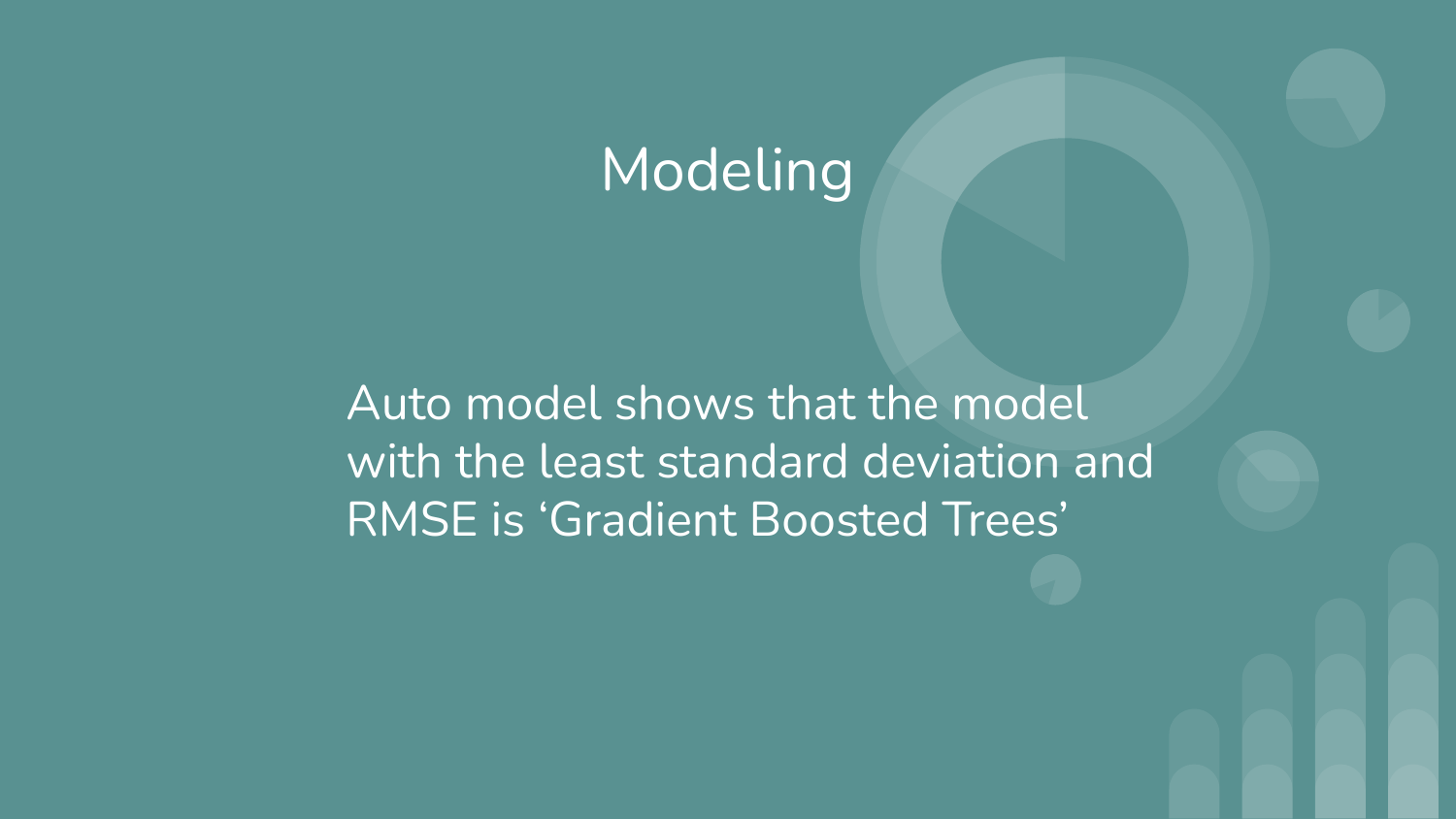

Modeling
Auto model shows that the model with the least standard deviation and RMSE is ‘Gradient Boosted Trees’